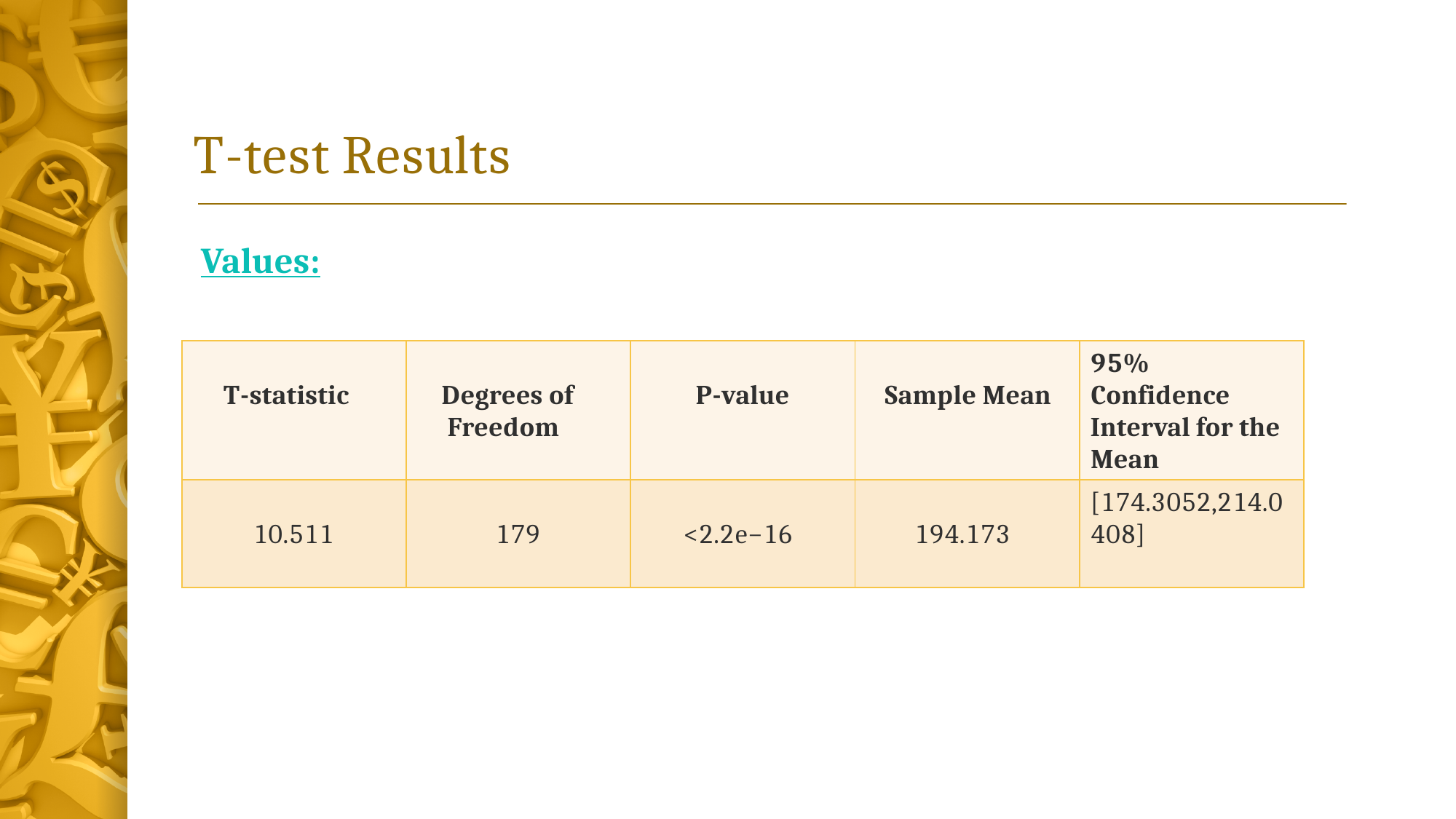

# T-test Results
 Values:

| T-statistic | Degrees of Freedom | P-value | Sample Mean | 95% Confidence Interval for the Mean |
| --- | --- | --- | --- | --- |
| 10.511 | 179 | <2.2e−16 | 194.173 | [174.3052,214.0408] |